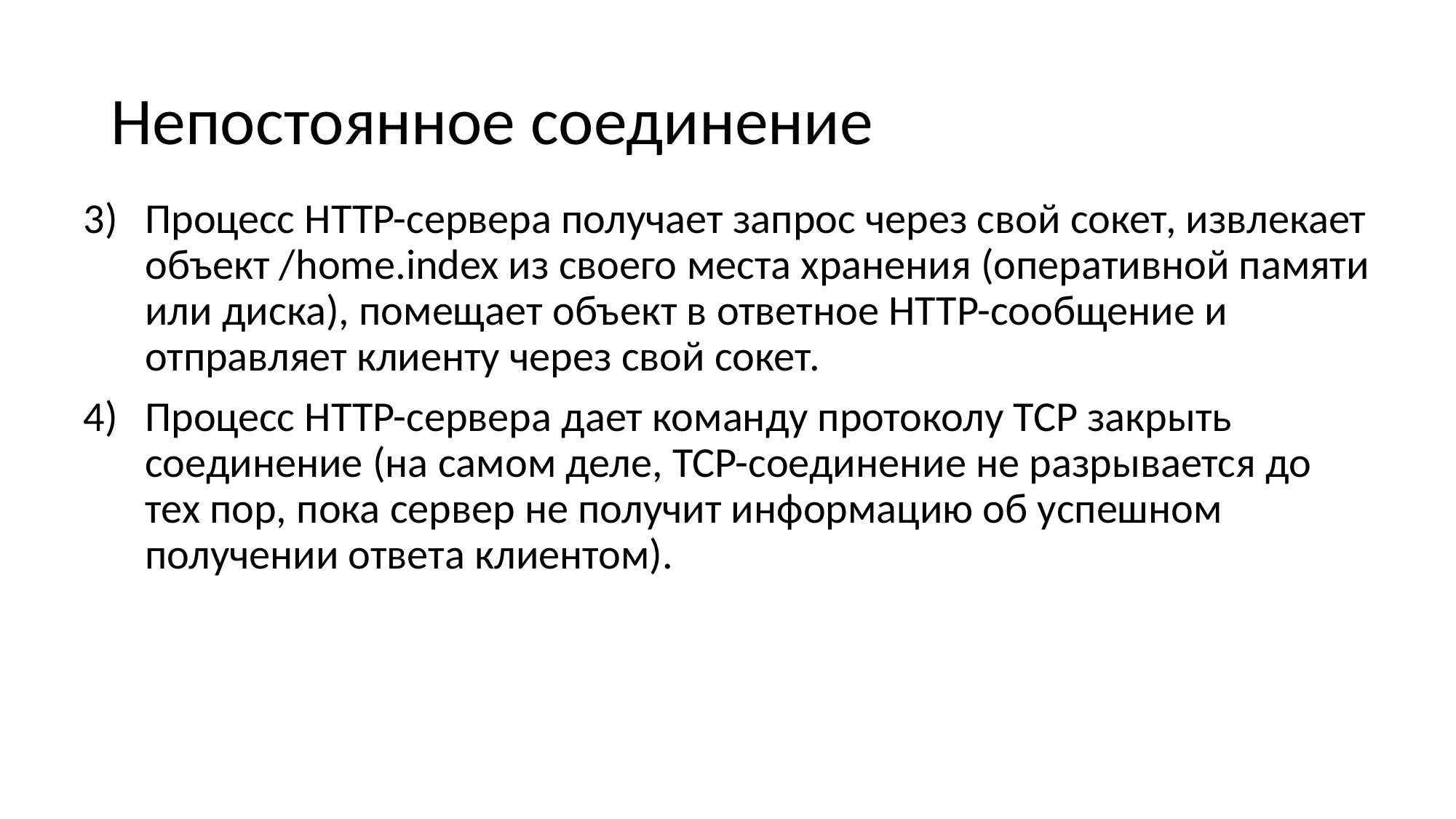

# Непостоянное соединение
Процесс HTTP-сервера получает запрос через свой сокет, извлекает объект /home.index из своего места хранения (оперативной памяти или диска), помещает объект в ответное HTTP-сообщение и отправляет клиенту через свой сокет.
Процесс HTTP-сервера дает команду протоколу TCP закрыть соединение (на самом деле, TCP-соединение не разрывается до тех пор, пока сервер не получит информацию об успешном получении ответа клиентом).